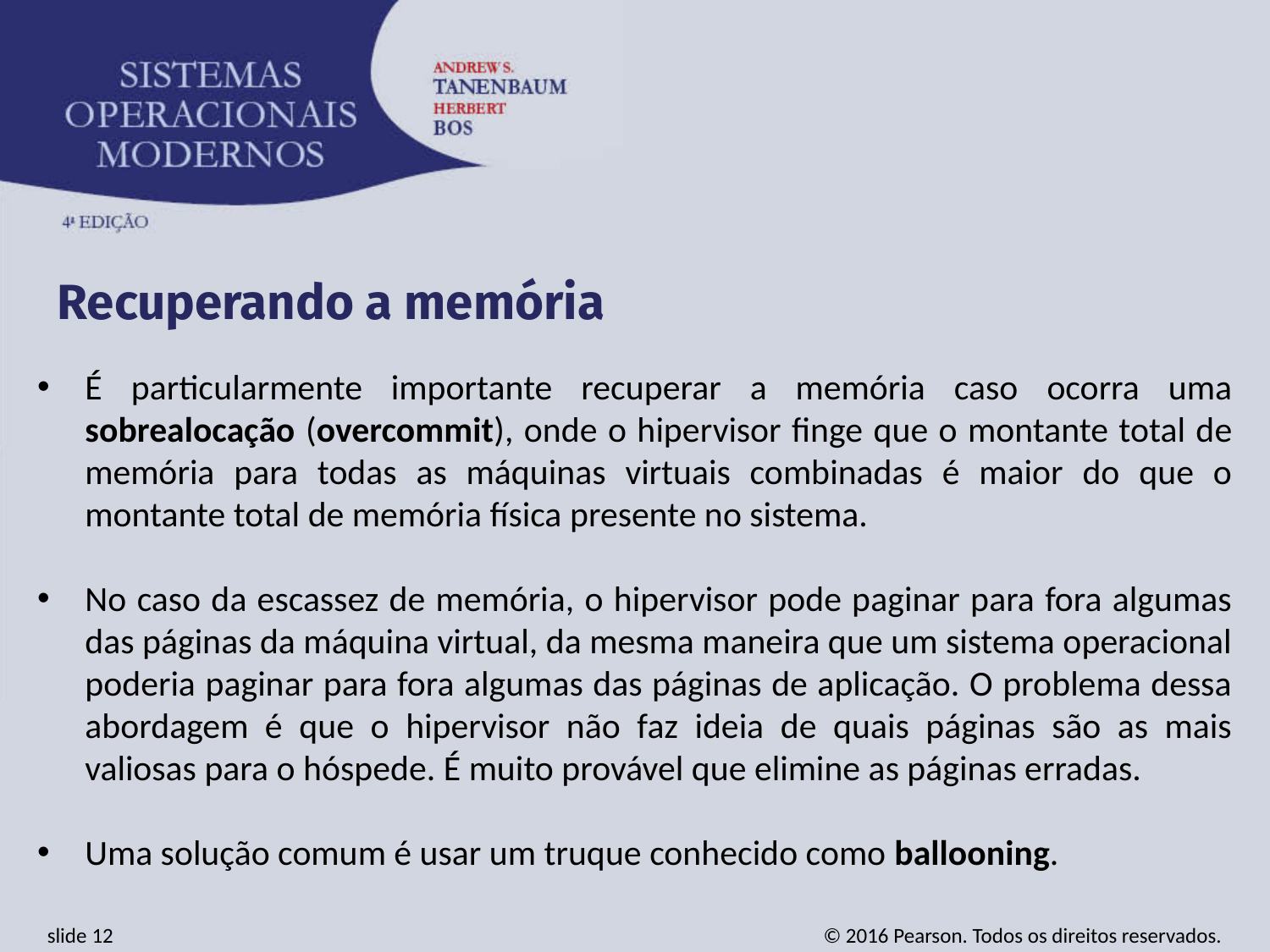

Recuperando a memória

É particularmente importante recuperar a memória caso ocorra uma sobrealocação (overcommit), onde o hipervisor finge que o montante total de memória para todas as máquinas virtuais combinadas é maior do que o montante total de memória física presente no sistema.

No caso da escassez de memória, o hipervisor pode paginar para fora algumas das páginas da máquina virtual, da mesma maneira que um sistema operacional poderia paginar para fora algumas das páginas de aplicação. O problema dessa abordagem é que o hipervisor não faz ideia de quais páginas são as mais valiosas para o hóspede. É muito provável que elimine as páginas erradas.

Uma solução comum é usar um truque conhecido como ballooning.